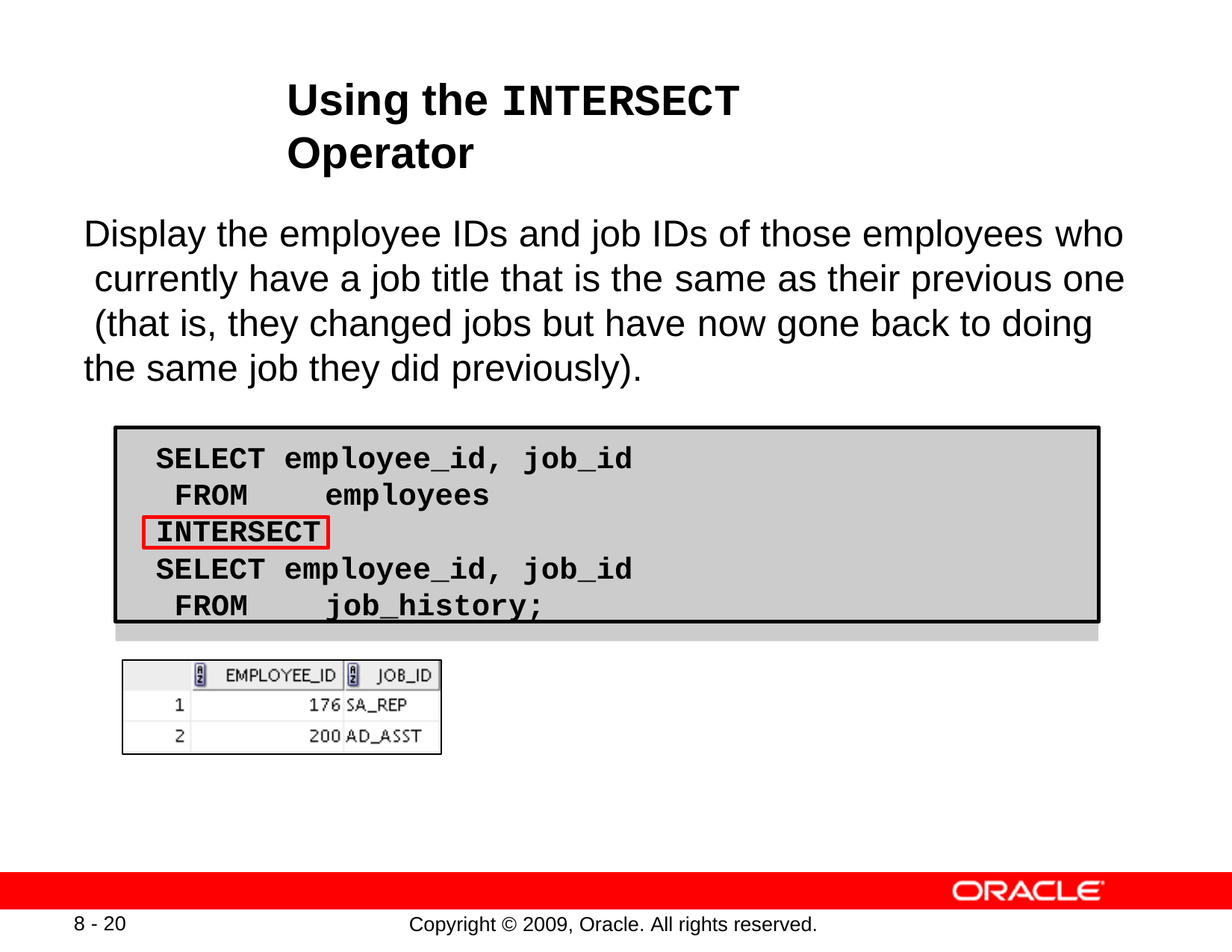

# Using the INTERSECT Operator
Display the employee IDs and job IDs of those employees who  currently have a job title that is the same as their previous one  (that is, they changed jobs but have now gone back to doing  the same job they did previously).

SELECT employee_id, job_id  FROM	employees
INTERSECT
SELECT employee_id, job_id  FROM	job_history;

8 - 20
Copyright © 2009, Oracle. All rights reserved.